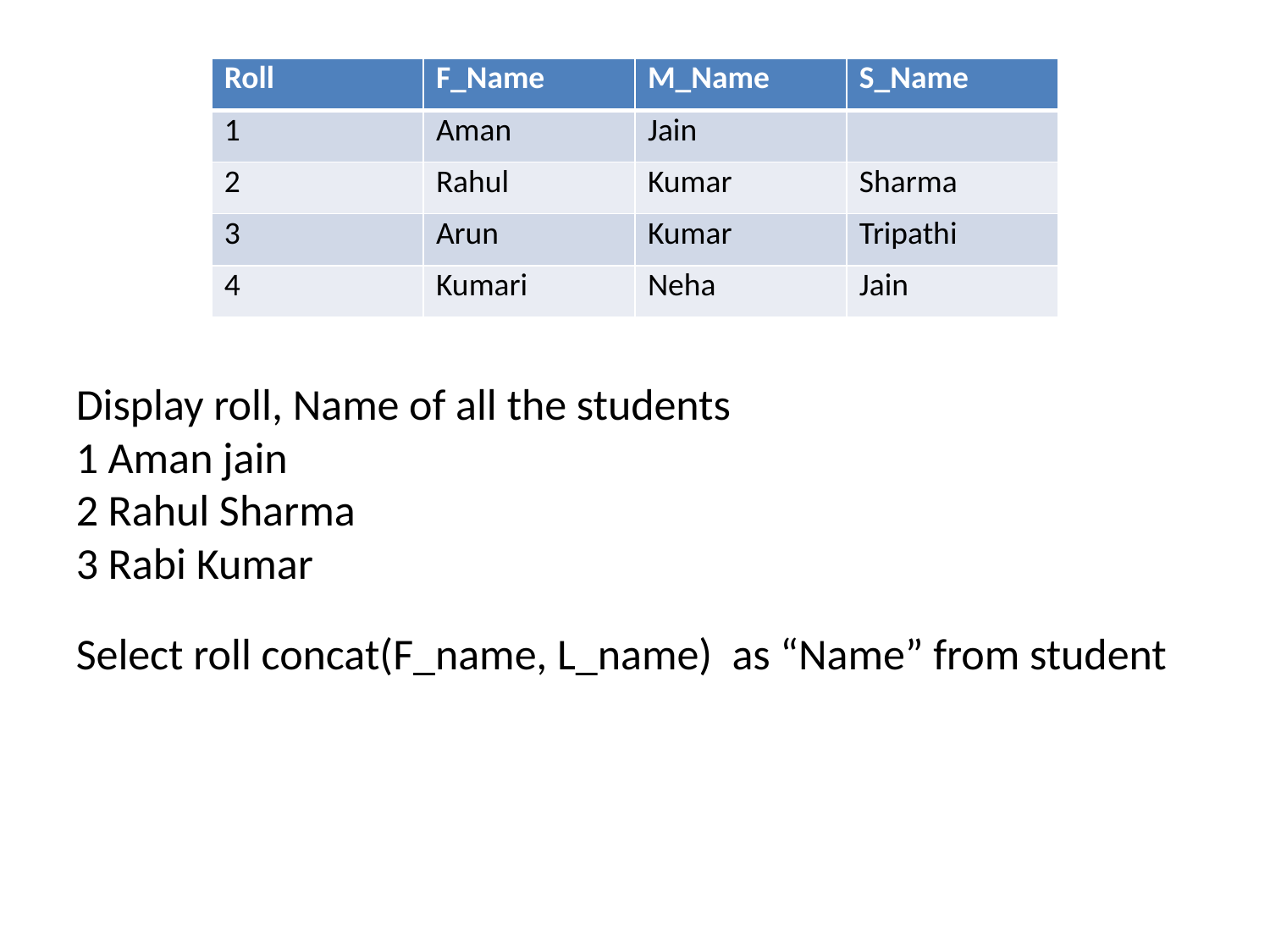

| Roll | F\_Name | M\_Name | S\_Name |
| --- | --- | --- | --- |
| 1 | Aman | Jain |  |
| 2 | Rahul | Kumar | Sharma |
| 3 | Arun | Kumar | Tripathi |
| 4 | Kumari | Neha | Jain |
Display roll, Name of all the students
1 Aman jain
2 Rahul Sharma
3 Rabi Kumar

Select roll concat(F_name, L_name)  as “Name” from student